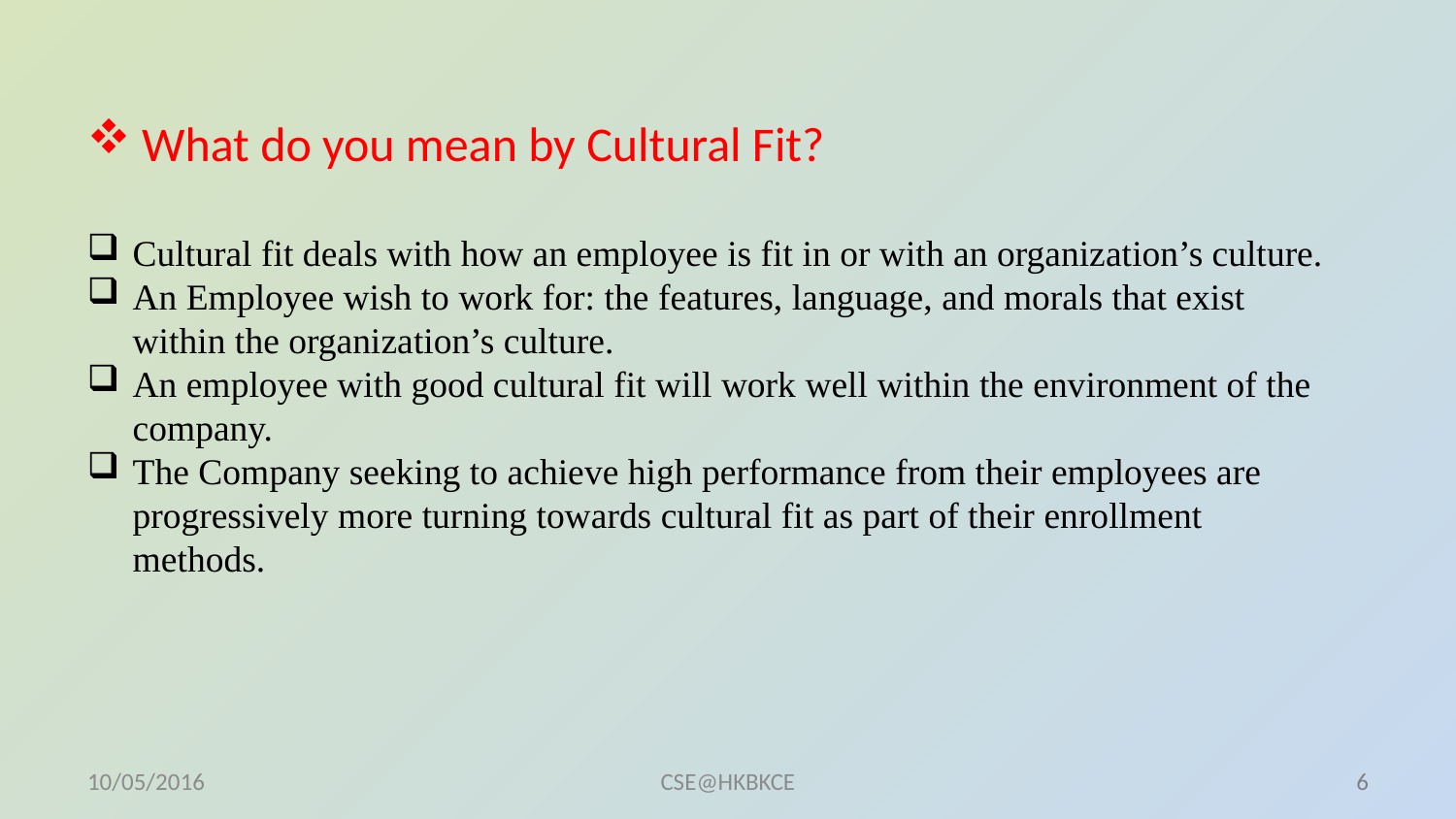

What do you mean by Cultural Fit?

Cultural fit deals with how an employee is fit in or with an organization’s culture.
An Employee wish to work for: the features, language, and morals that exist within the organization’s culture.
An employee with good cultural fit will work well within the environment of the company.
The Company seeking to achieve high performance from their employees are progressively more turning towards cultural fit as part of their enrollment methods.
10/05/2016
CSE@HKBKCE
6